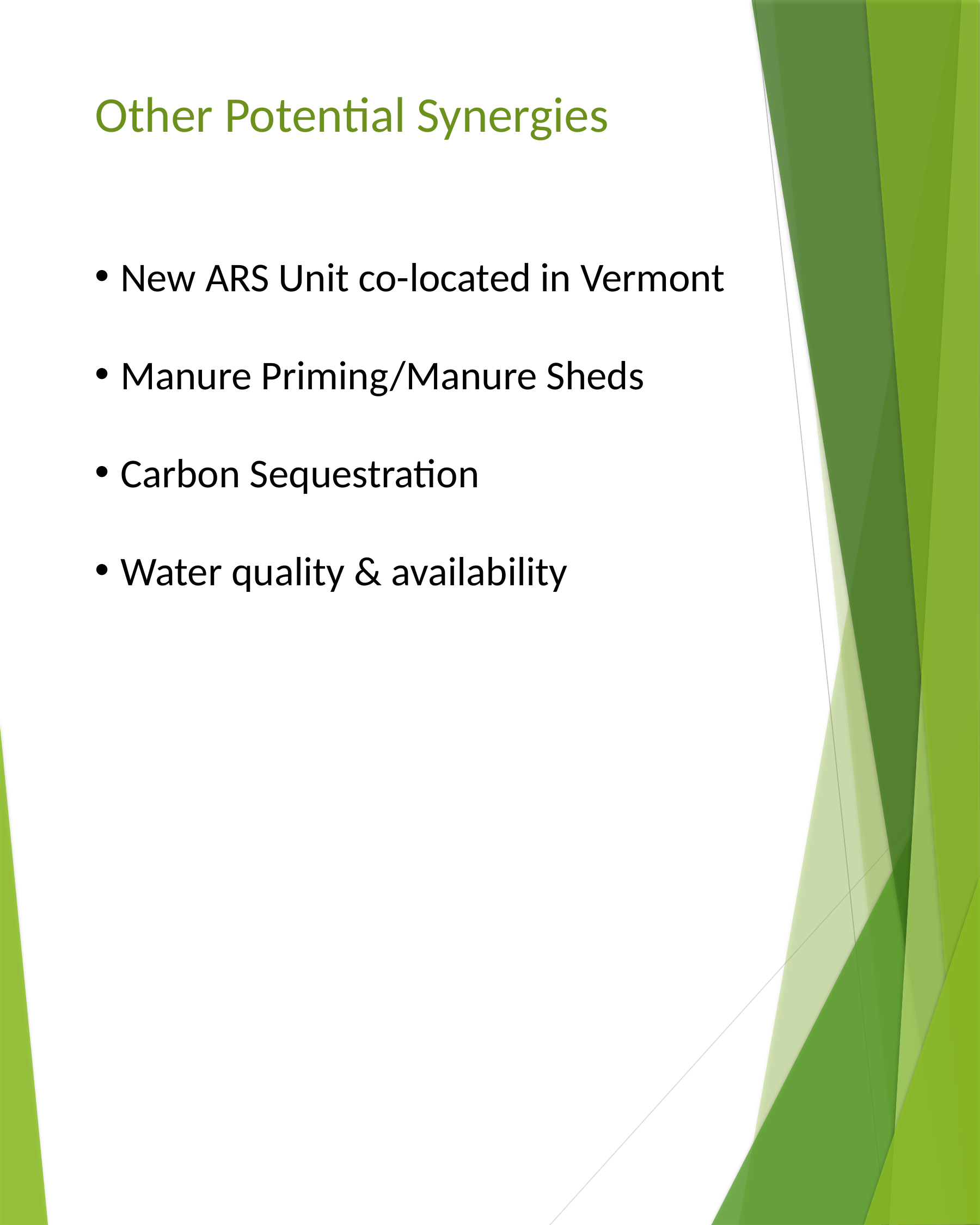

Other Potential Synergies
New ARS Unit co-located in Vermont

Manure Priming/Manure Sheds

Carbon Sequestration

Water quality & availability